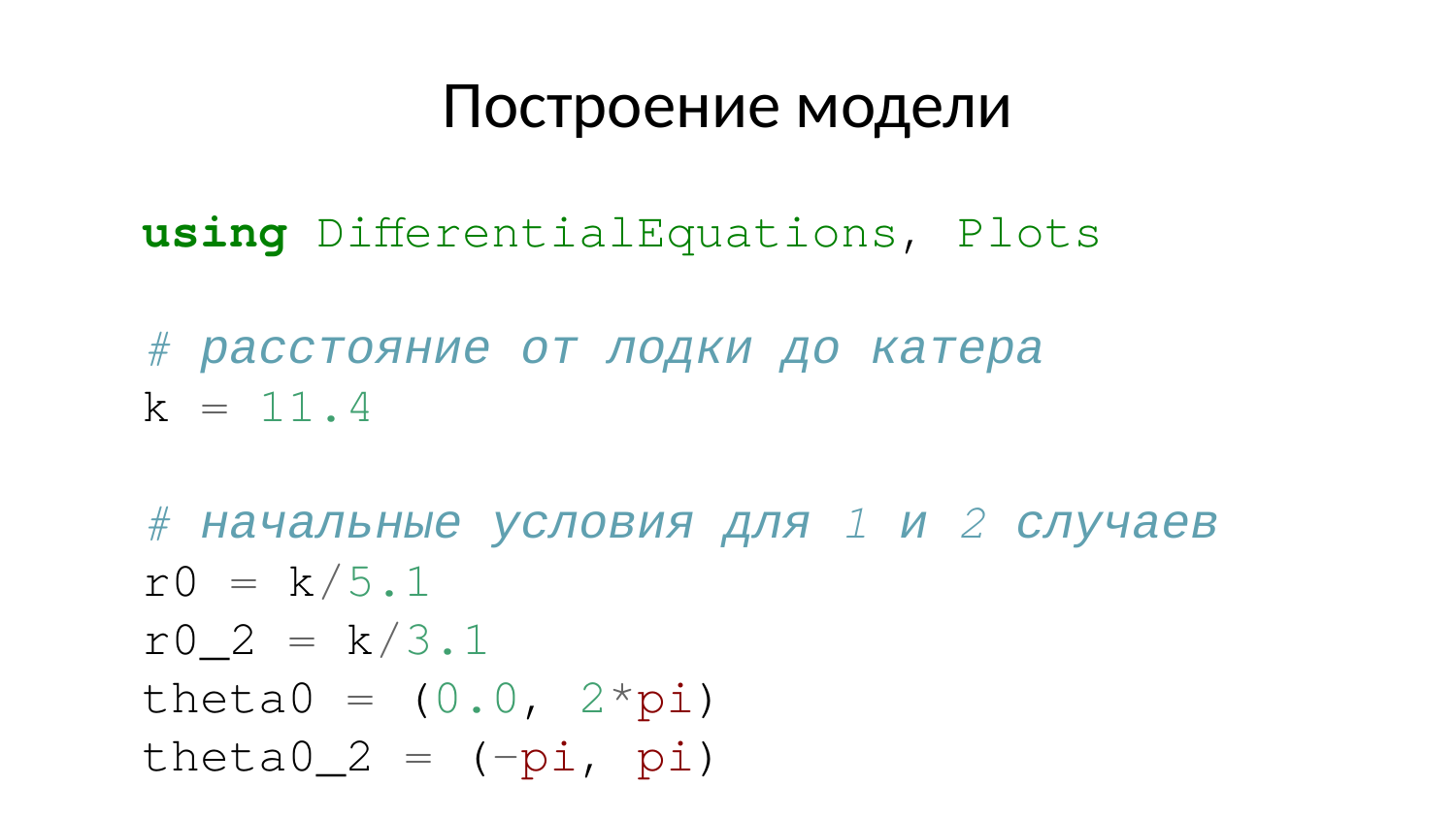

# Построение модели
using DifferentialEquations, Plots
# расстояние от лодки до катера
k = 11.4
# начальные условия для 1 и 2 случаев
r0 = k/5.1
r0_2 = k/3.1
theta0 = (0.0, 2*pi)
theta0_2 = (-pi, pi)
# данные для движения лодки браконьеров
fi = 3*pi/4;
t = (0, 50);
# функция, описывающая движение лодки браконьеров
x(t) = tan(fi)*t;
# функция, описывающая движение катера береговой охраны
f(r, p, t) = r/sqrt(15.81)
# постановка проблемы и решение ДУ для 1 случая
prob = ODEProblem(f, r0, theta0)
sol = solve(prob, saveat = 0.01)